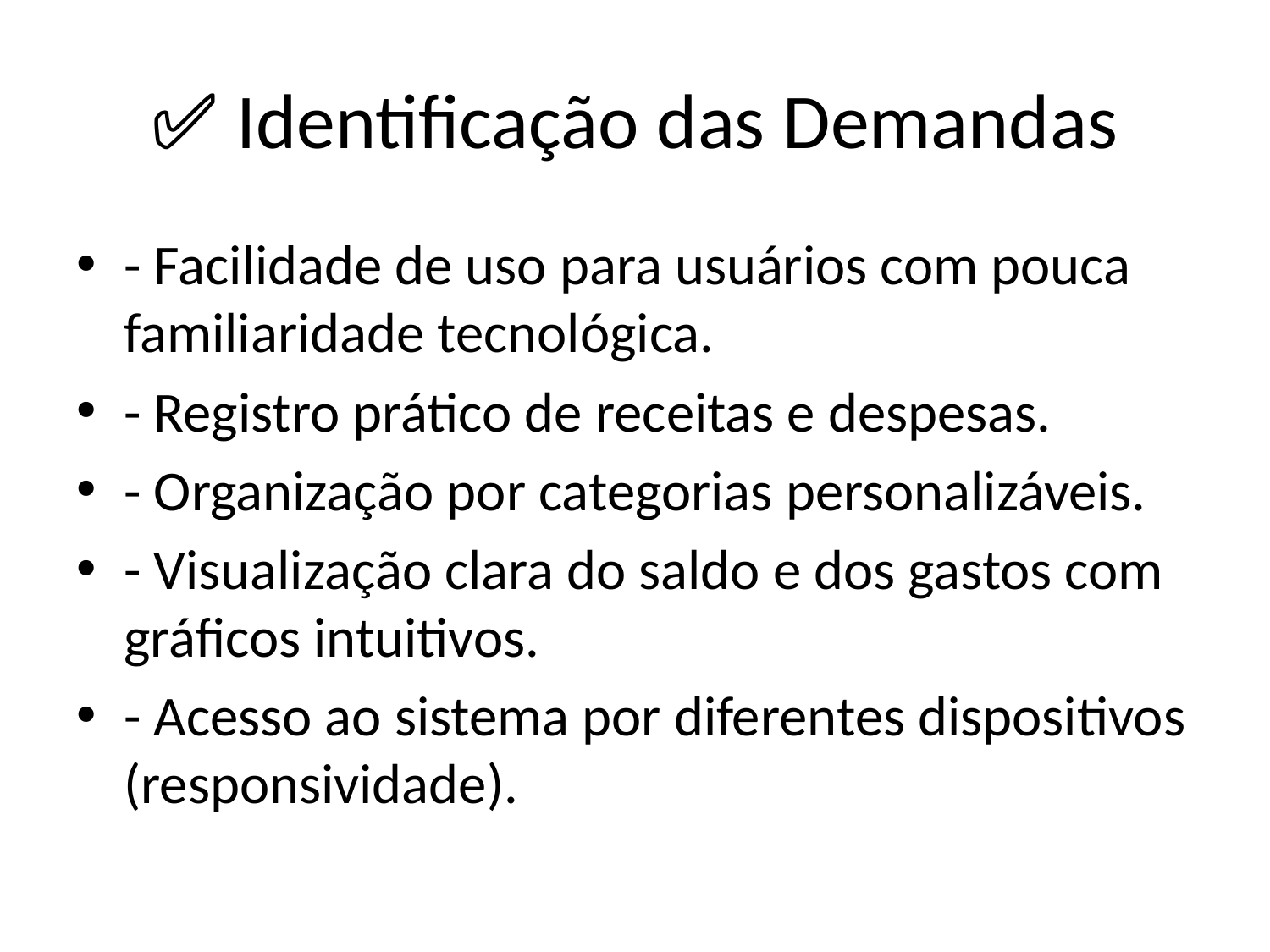

# ✅ Identificação das Demandas
- Facilidade de uso para usuários com pouca familiaridade tecnológica.
- Registro prático de receitas e despesas.
- Organização por categorias personalizáveis.
- Visualização clara do saldo e dos gastos com gráficos intuitivos.
- Acesso ao sistema por diferentes dispositivos (responsividade).